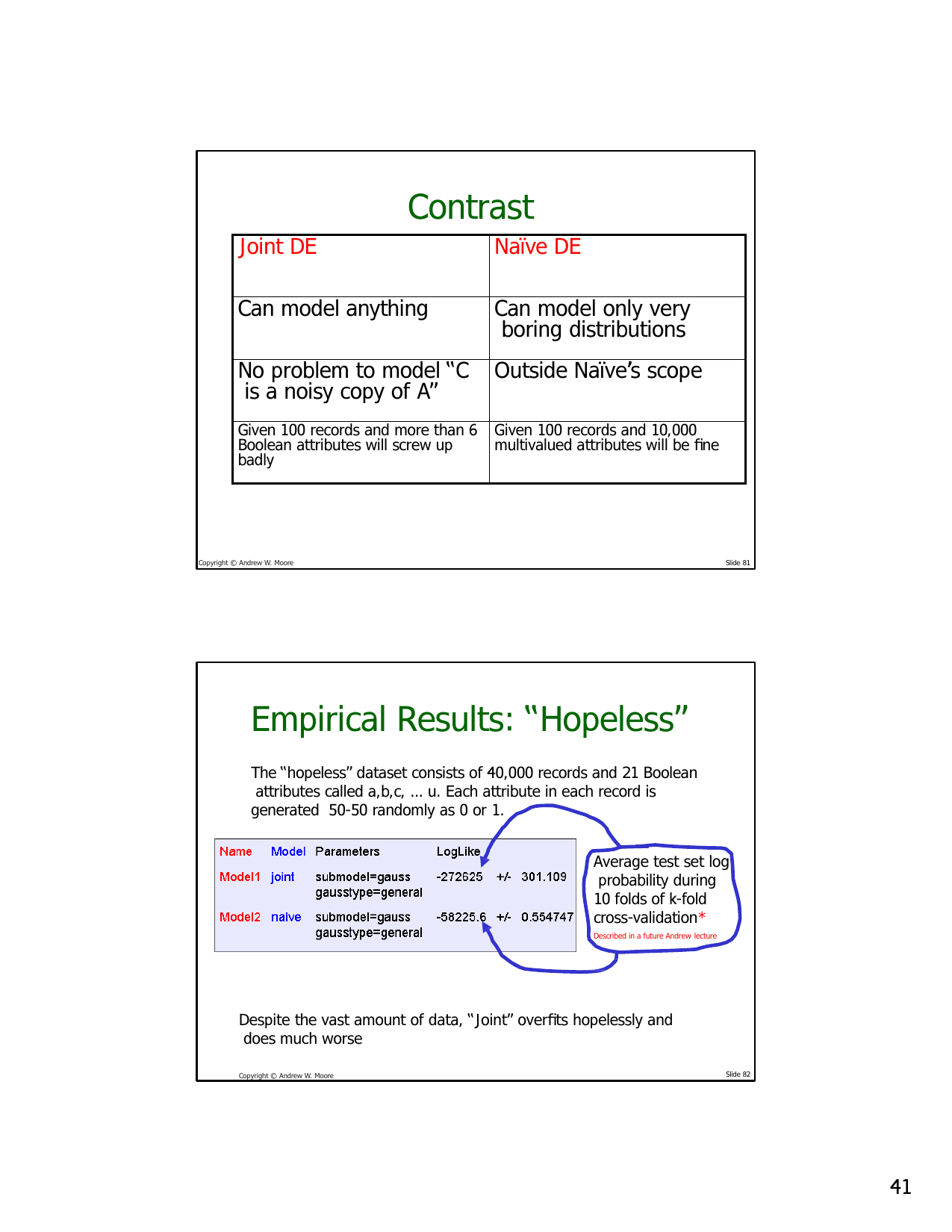

# Contrast
| Joint DE | Naïve DE |
| --- | --- |
| Can model anything | Can model only very boring distributions |
| No problem to model “C is a noisy copy of A” | Outside Naïve’s scope |
| Given 100 records and more than 6 Boolean attributes will screw up badly | Given 100 records and 10,000 multivalued attributes will be fine |
Copyright © Andrew W. Moore
Slide 81

Empirical Results: “Hopeless”
The “hopeless” dataset consists of 40,000 records and 21 Boolean  attributes called a,b,c, … u. Each attribute in each record is generated  50-50 randomly as 0 or 1.

Average test set log  probability during  10 folds of k-fold  cross-validation*
Described in a future Andrew lecture

Despite the vast amount of data, “Joint” overfits hopelessly and  does much worse

Copyright © Andrew W. Moore
Slide 82
41